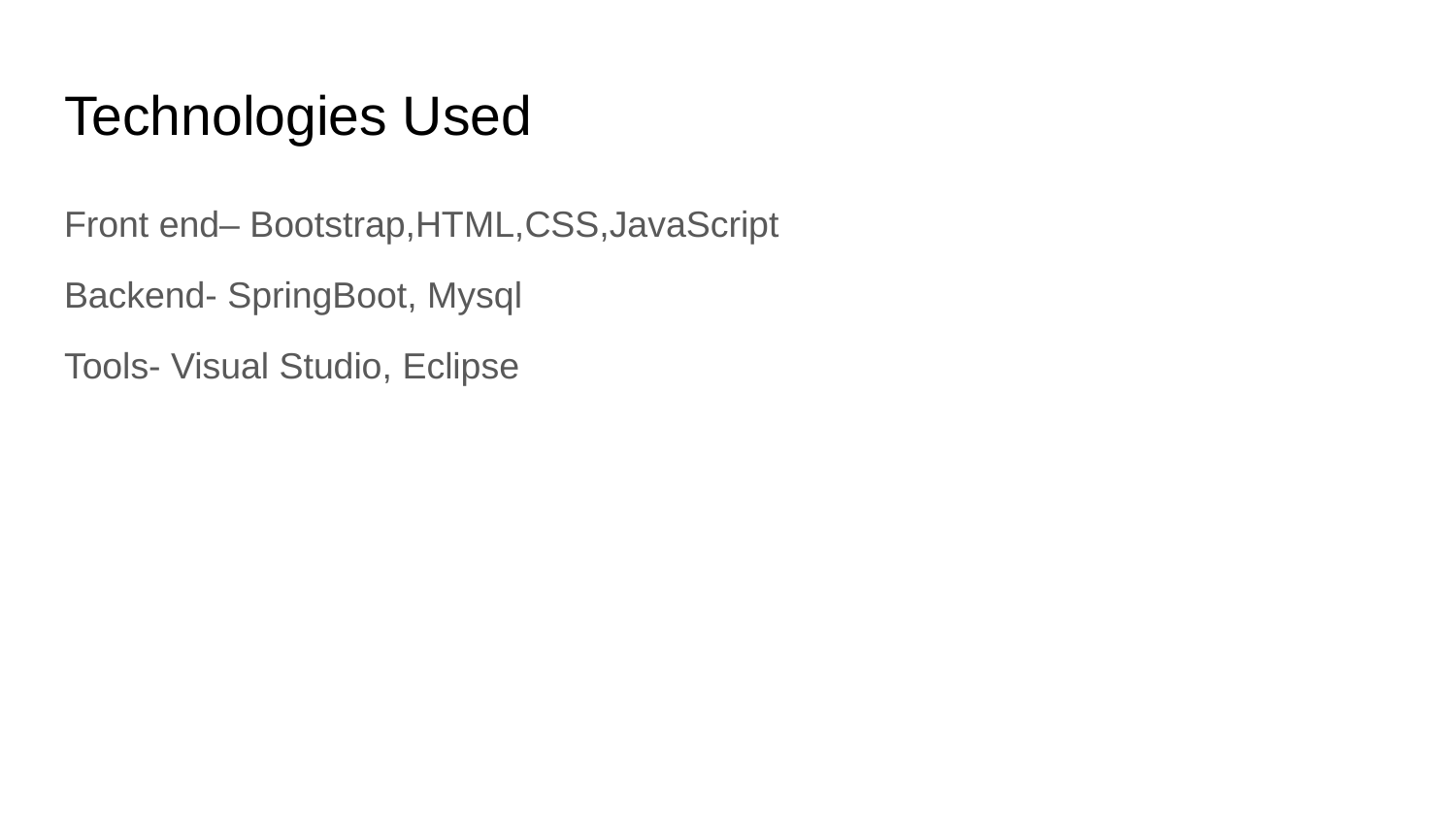

# Technologies Used
Front end– Bootstrap,HTML,CSS,JavaScript
Backend- SpringBoot, Mysql
Tools- Visual Studio, Eclipse